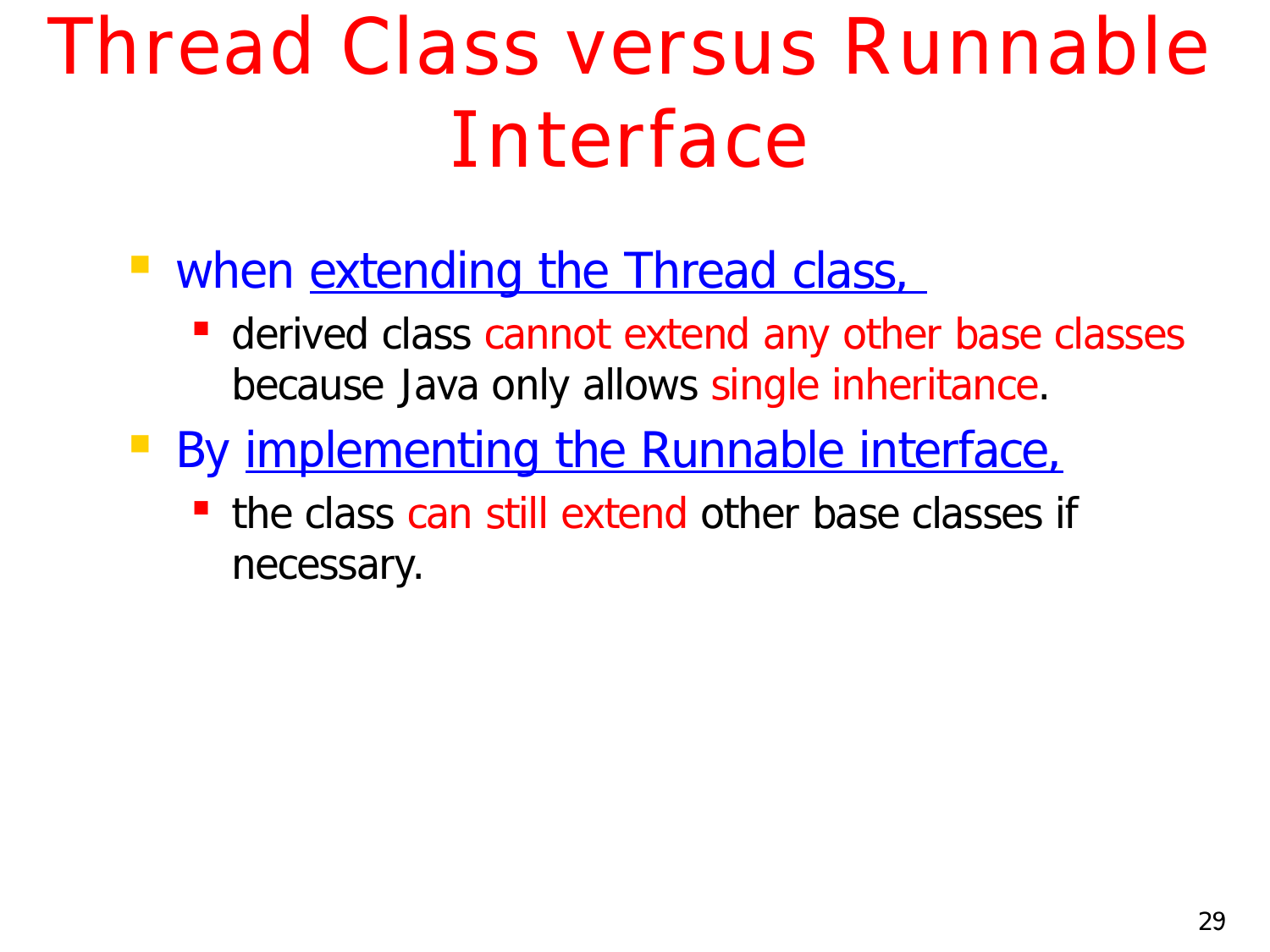

# Thread Class versus Runnable Interface
when extending the Thread class,
derived class cannot extend any other base classes because Java only allows single inheritance.
By implementing the Runnable interface,
the class can still extend other base classes if necessary.
29